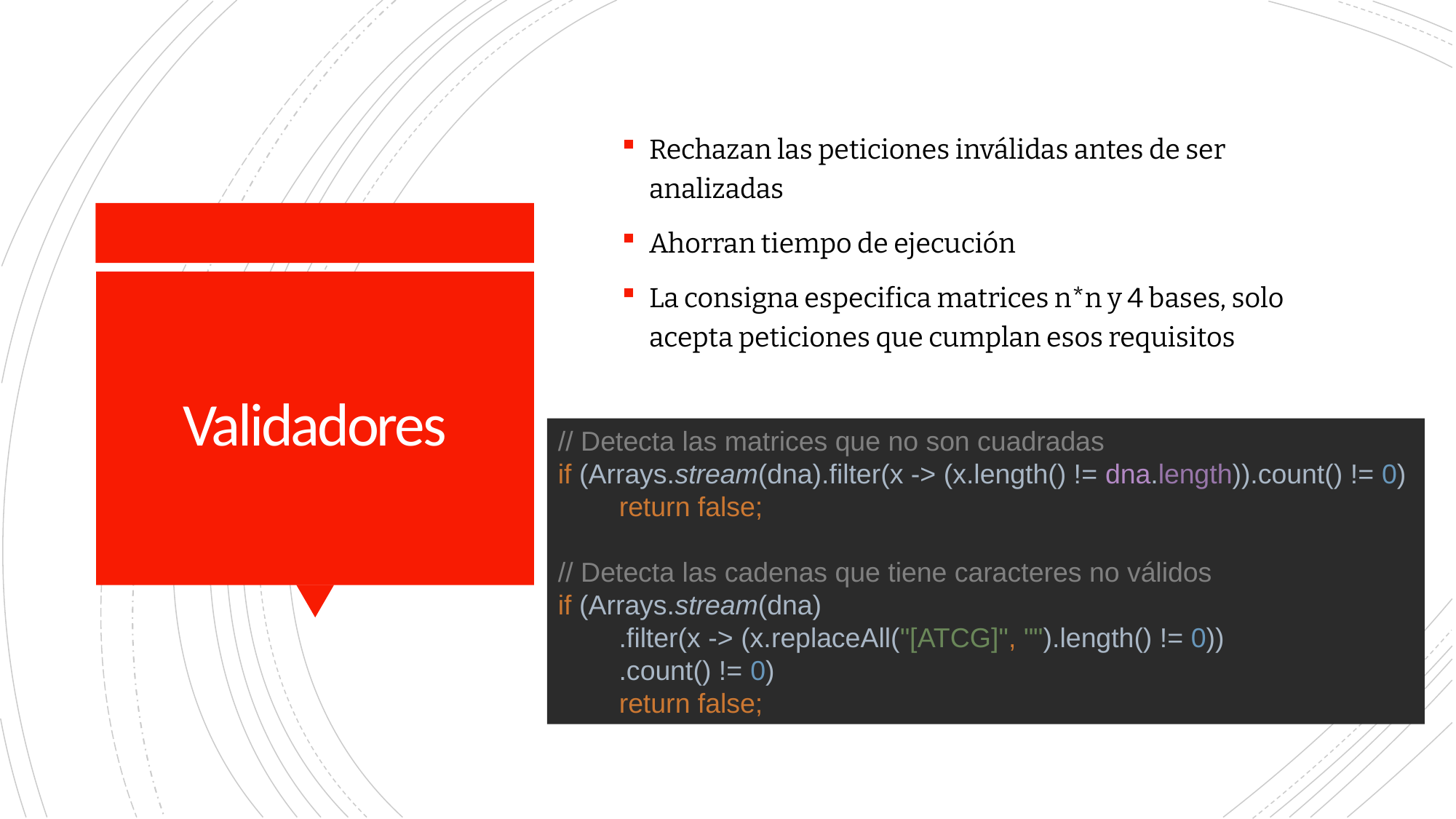

Rechazan las peticiones inválidas antes de ser analizadas
Ahorran tiempo de ejecución
La consigna especifica matrices n*n y 4 bases, solo acepta peticiones que cumplan esos requisitos

# Validadores
// Detecta las matrices que no son cuadradas
if (Arrays.stream(dna).filter(x -> (x.length() != dna.length)).count() != 0)
        return false;
// Detecta las cadenas que tiene caracteres no válidos
if (Arrays.stream(dna)
        .filter(x -> (x.replaceAll("[ATCG]", "").length() != 0))
        .count() != 0)
        return false;